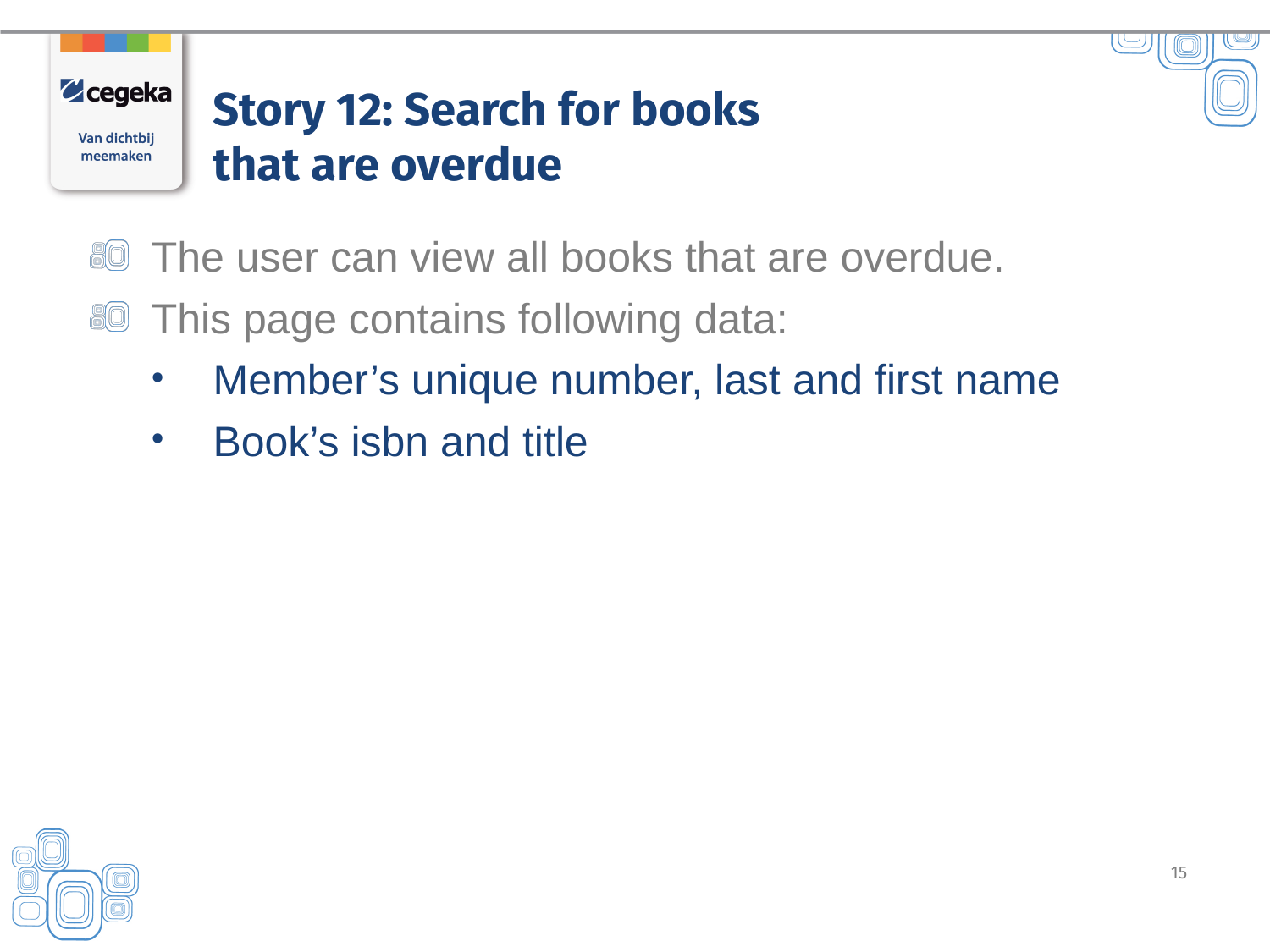

# Story 12: Search for books that are overdue
The user can view all books that are overdue.
This page contains following data:
Member’s unique number, last and first name
Book’s isbn and title
15